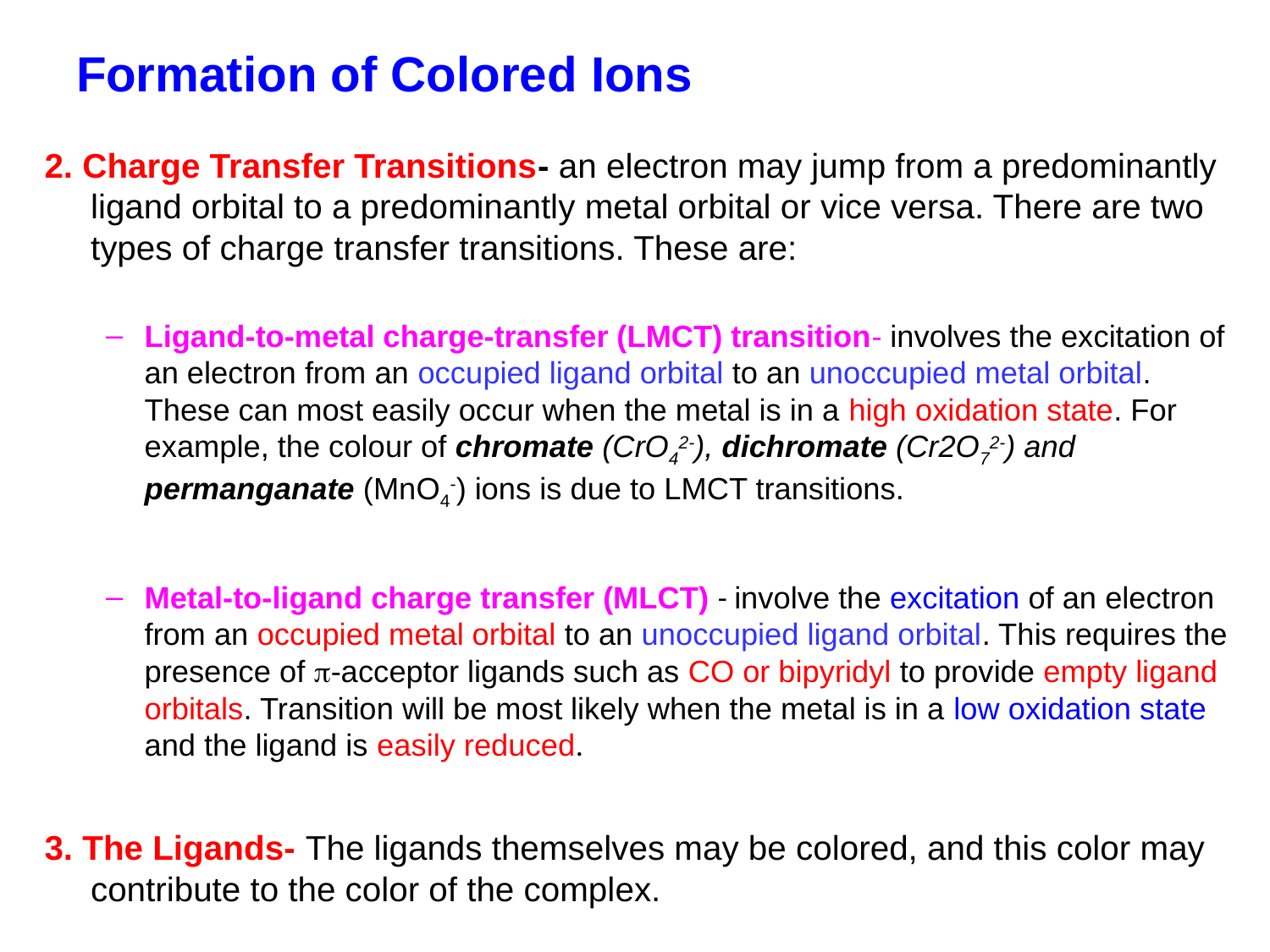

# Formation of Colored Ions
2. Charge Transfer Transitions- an electron may jump from a predominantly ligand orbital to a predominantly metal orbital or vice versa. There are two types of charge transfer transitions. These are:

Ligand-to-metal charge-transfer (LMCT) transition- involves the excitation of an electron from an occupied ligand orbital to an unoccupied metal orbital. These can most easily occur when the metal is in a high oxidation state. For example, the colour of chromate (CrO42-), dichromate (Cr2O72-) and permanganate (MnO4-) ions is due to LMCT transitions.

Metal-to-ligand charge transfer (MLCT) - involve the excitation of an electron from an occupied metal orbital to an unoccupied ligand orbital. This requires the presence of π-acceptor ligands such as CO or bipyridyl to provide empty ligand orbitals. Transition will be most likely when the metal is in a low oxidation state and the ligand is easily reduced.

3. The Ligands- The ligands themselves may be colored, and this color may contribute to the color of the complex.